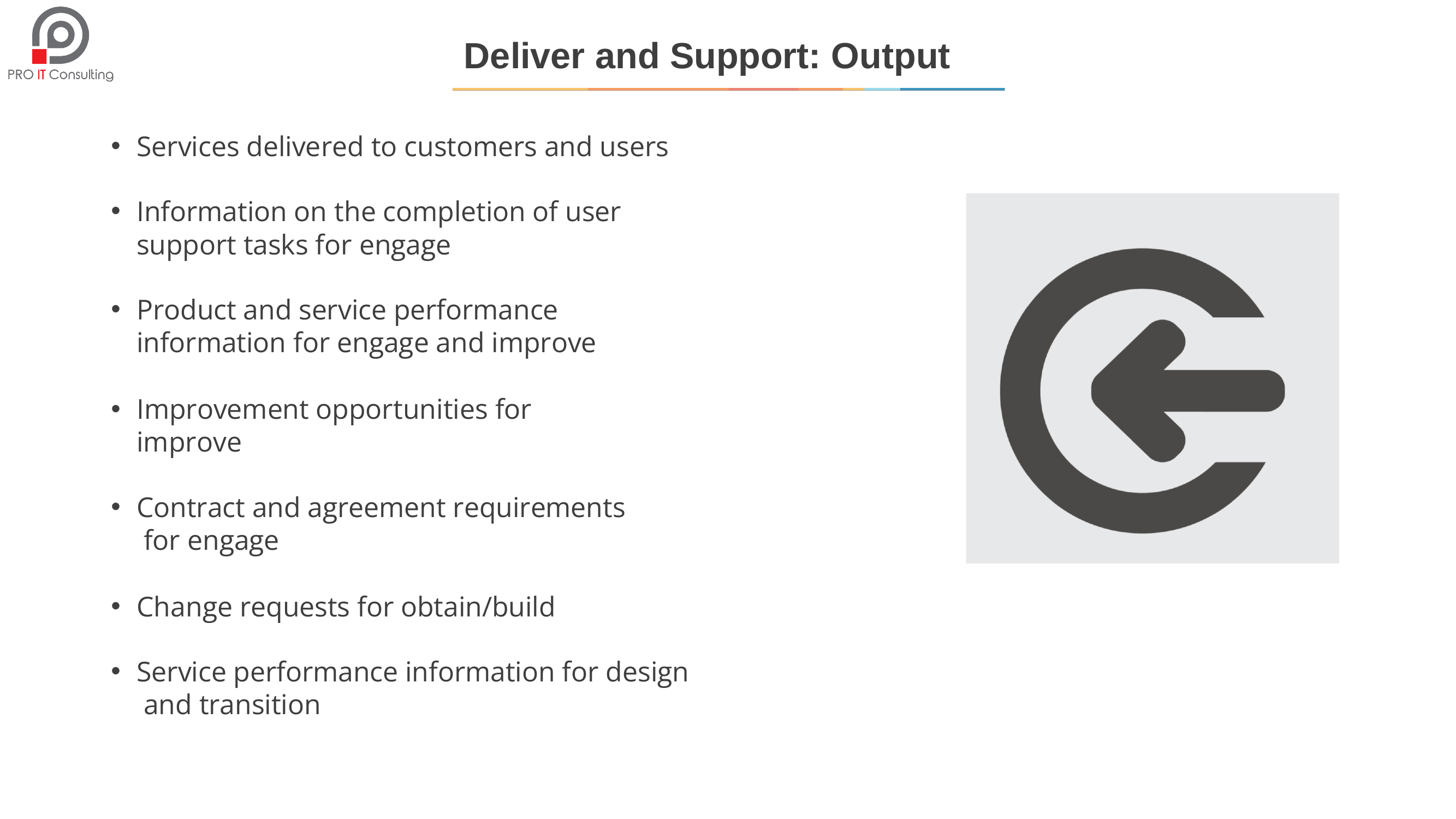

# Deliver and Support: Output

Services delivered to customers and users
Information on the completion of user
support tasks for engage
Product and service performance  information for engage and improve

Improvement opportunities for improve
Contract and agreement requirements  for engage

Change requests for obtain/build
Service performance information for design  and transition